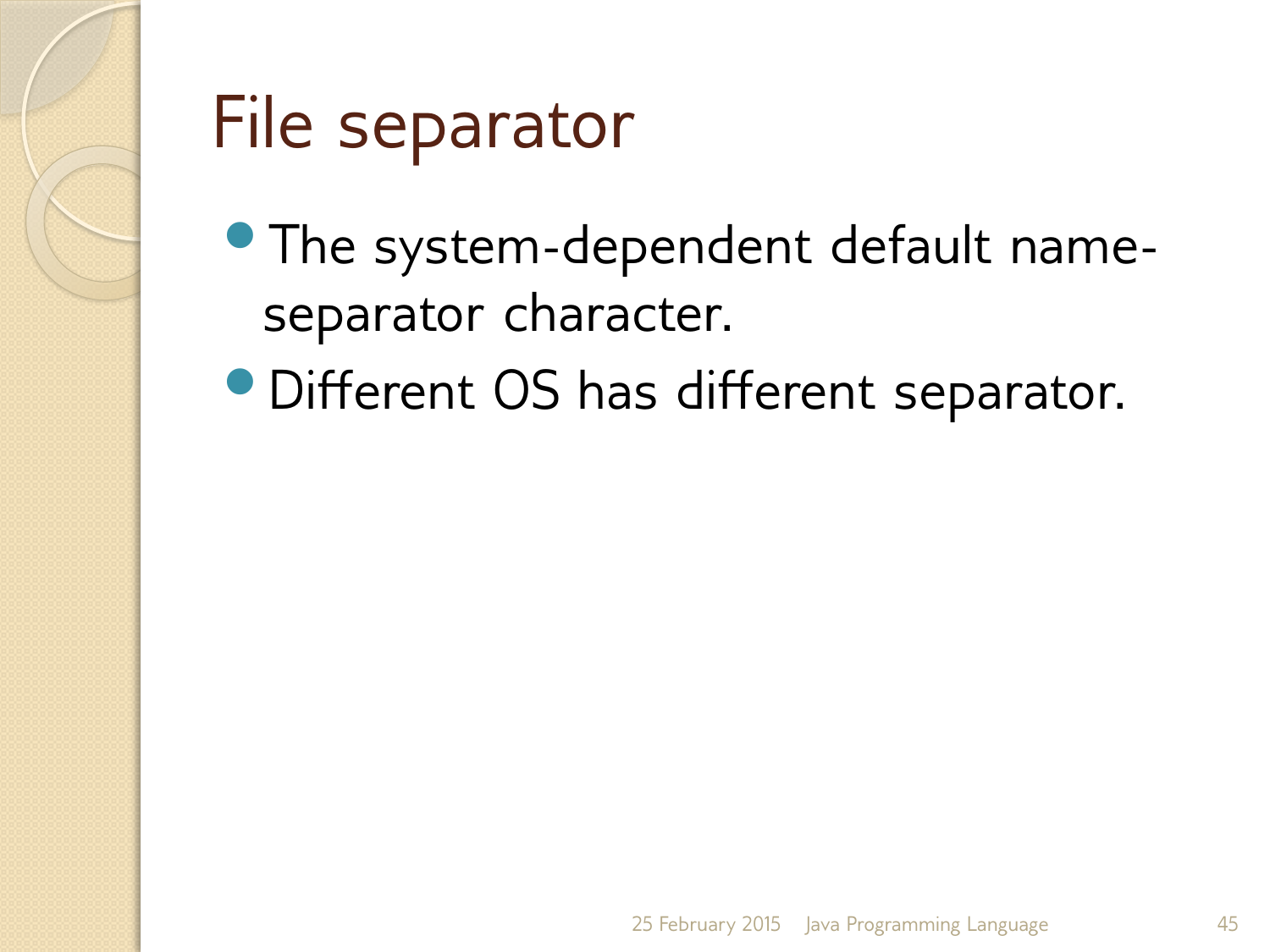

# File separator
The system-dependent default name-separator character.
Different OS has different separator.
25 February 2015
Java Programming Language
45